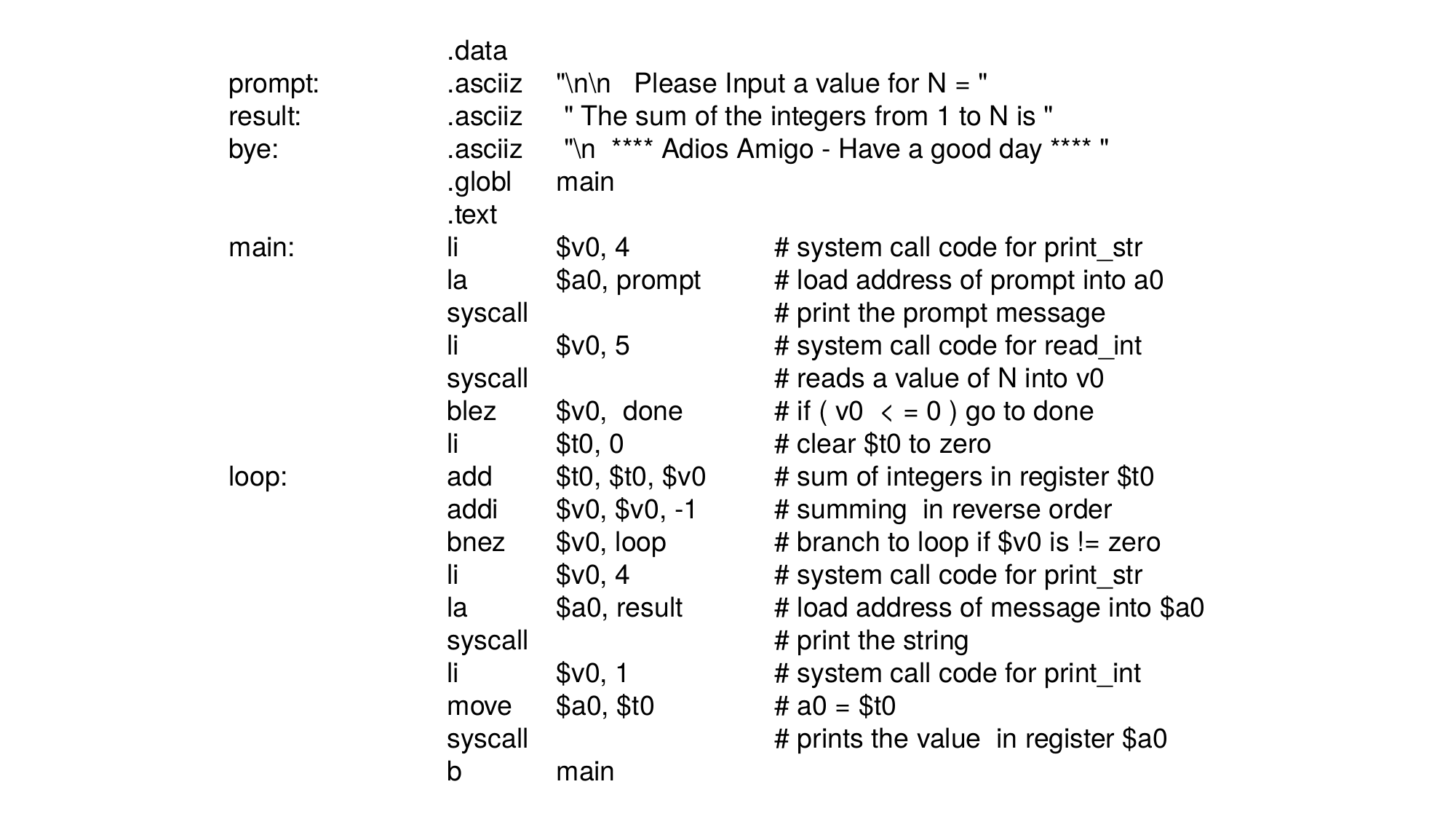

.data
prompt:		.asciiz  	"\n\n   Please Input a value for N = "
result:		.asciiz  	 " The sum of the integers from 1 to N is "
bye:		.asciiz 	 "\n  **** Adios Amigo - Have a good day **** "
		.globl	main
		.text
main:		li	$v0, 4		# system call code for print_str
		la	$a0, prompt	# load address of prompt into a0
		syscall			# print the prompt message
		li	$v0, 5		# system call code for read_int
		syscall			# reads a value of N into v0
		blez	$v0,  done	# if ( v0  < = 0 ) go to done
		li	$t0, 0		# clear $t0 to zero
loop:		add 	$t0, $t0, $v0	# sum of integers in register $t0
		addi	$v0, $v0, -1	# summing  in reverse order
		bnez	$v0, loop	# branch to loop if $v0 is != zero
		li	$v0, 4		# system call code for print_str
		la	$a0, result	# load address of message into $a0
		syscall			# print the string
		li	$v0, 1		# system call code for print_int
	         	move	$a0, $t0		# a0 = $t0
		syscall			# prints the value  in register $a0
		b 	main